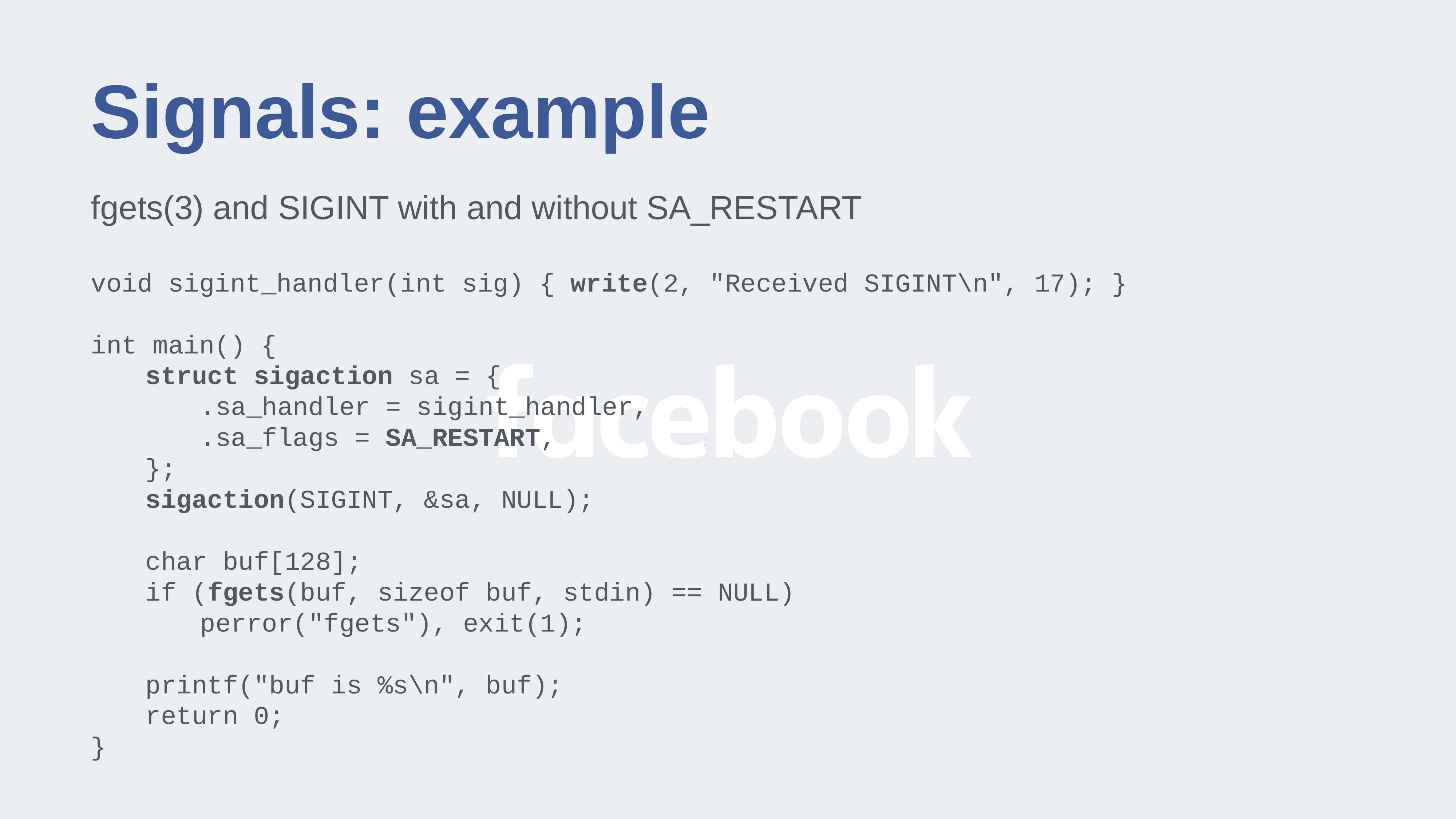

# Signals: example
fgets(3) and SIGINT with and without SA_RESTART

void sigint_handler(int sig) { write(2, "Received SIGINT\n", 17); }

int main() {
	struct sigaction sa = {
		.sa_handler = sigint_handler,
		.sa_flags = SA_RESTART,
	};
	sigaction(SIGINT, &sa, NULL);

	char buf[128];
	if (fgets(buf, sizeof buf, stdin) == NULL)
		perror("fgets"), exit(1);

	printf("buf is %s\n", buf);
	return 0;
}